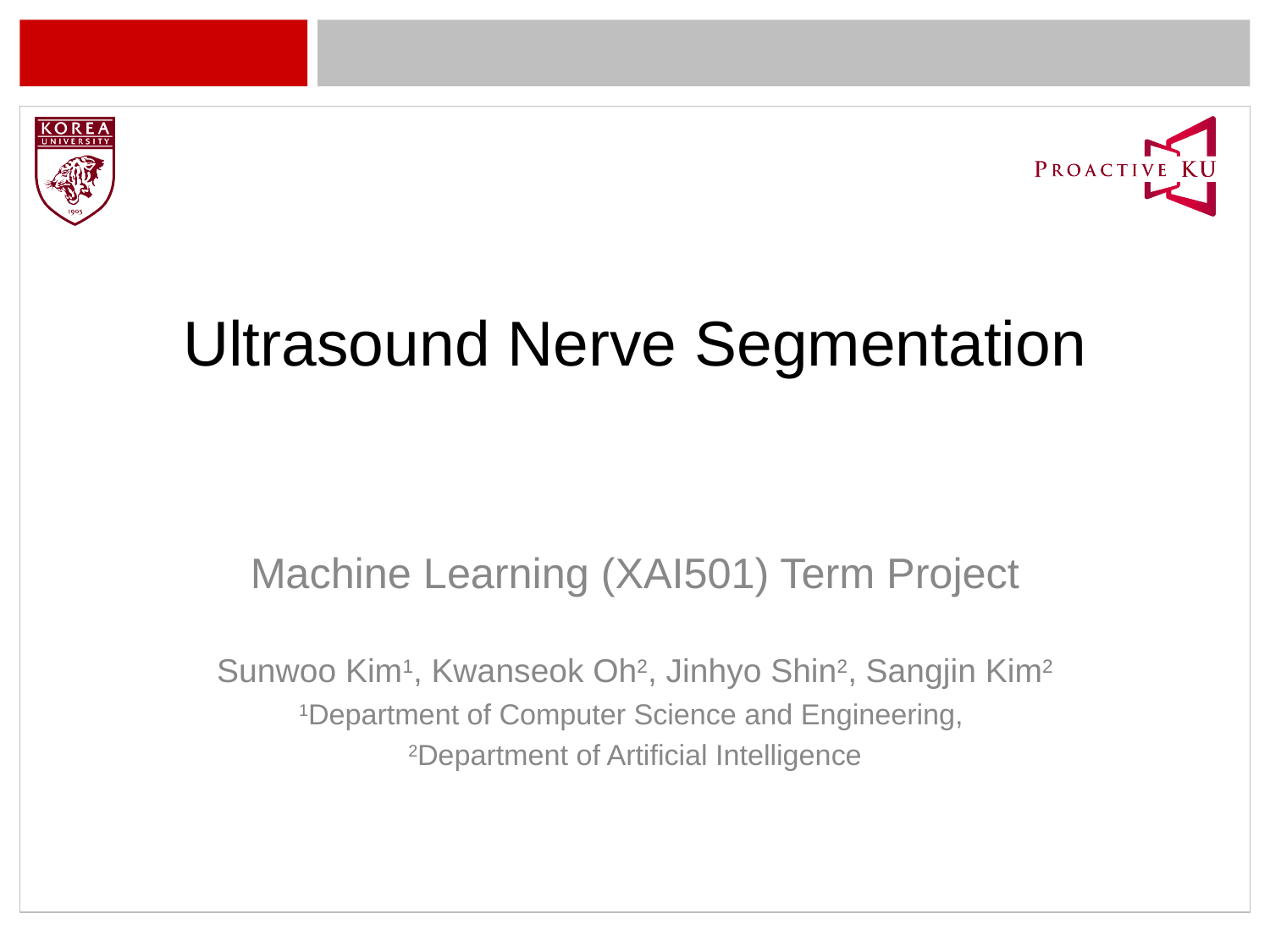

# Ultrasound Nerve Segmentation
Machine Learning (XAI501) Term Project

Sunwoo Kim1, Kwanseok Oh2, Jinhyo Shin2, Sangjin Kim2
1Department of Computer Science and Engineering,
2Department of Artificial Intelligence